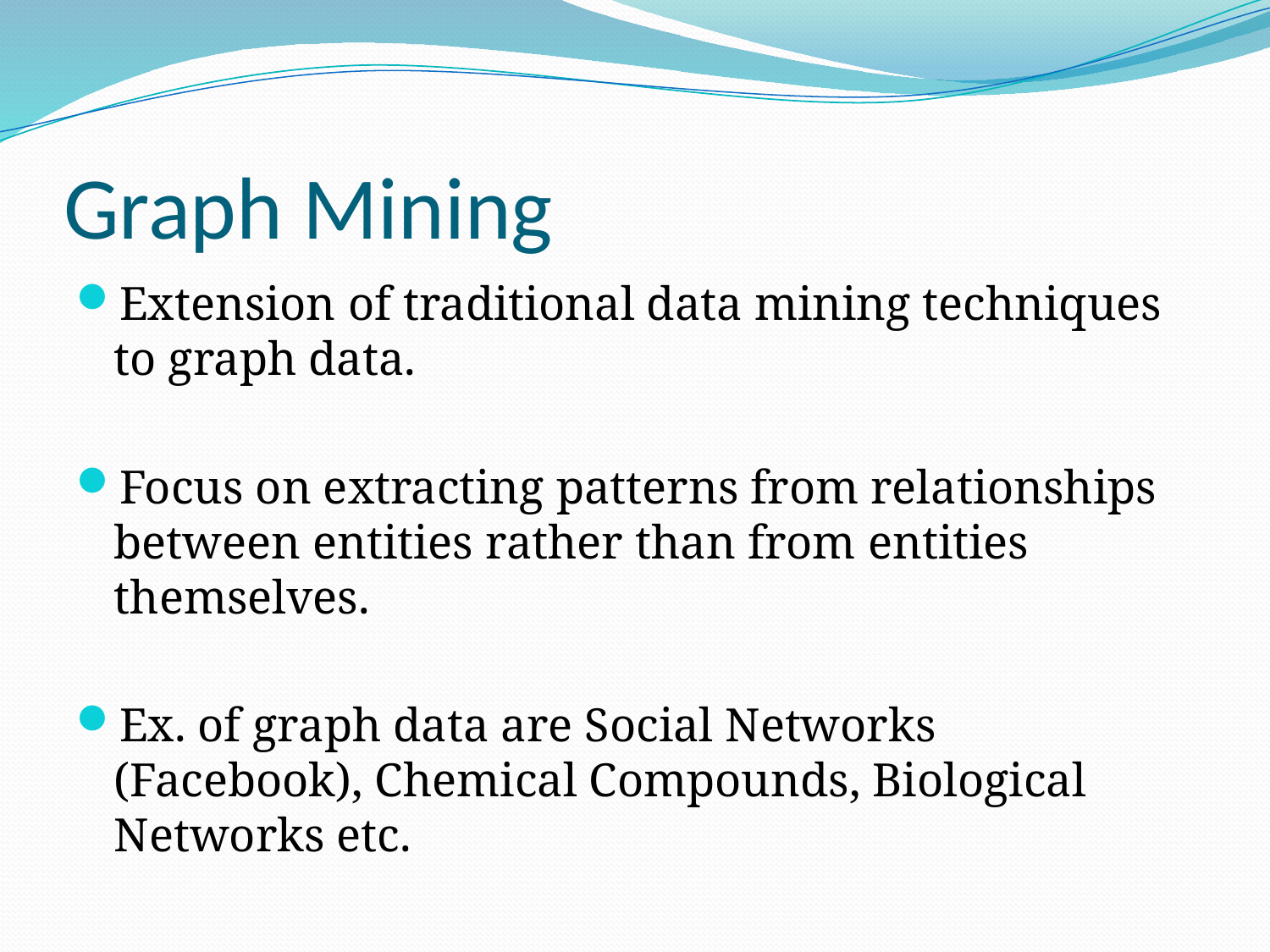

# Graph Mining
Extension of traditional data mining techniques to graph data.

Focus on extracting patterns from relationships between entities rather than from entities themselves.

Ex. of graph data are Social Networks (Facebook), Chemical Compounds, Biological Networks etc.